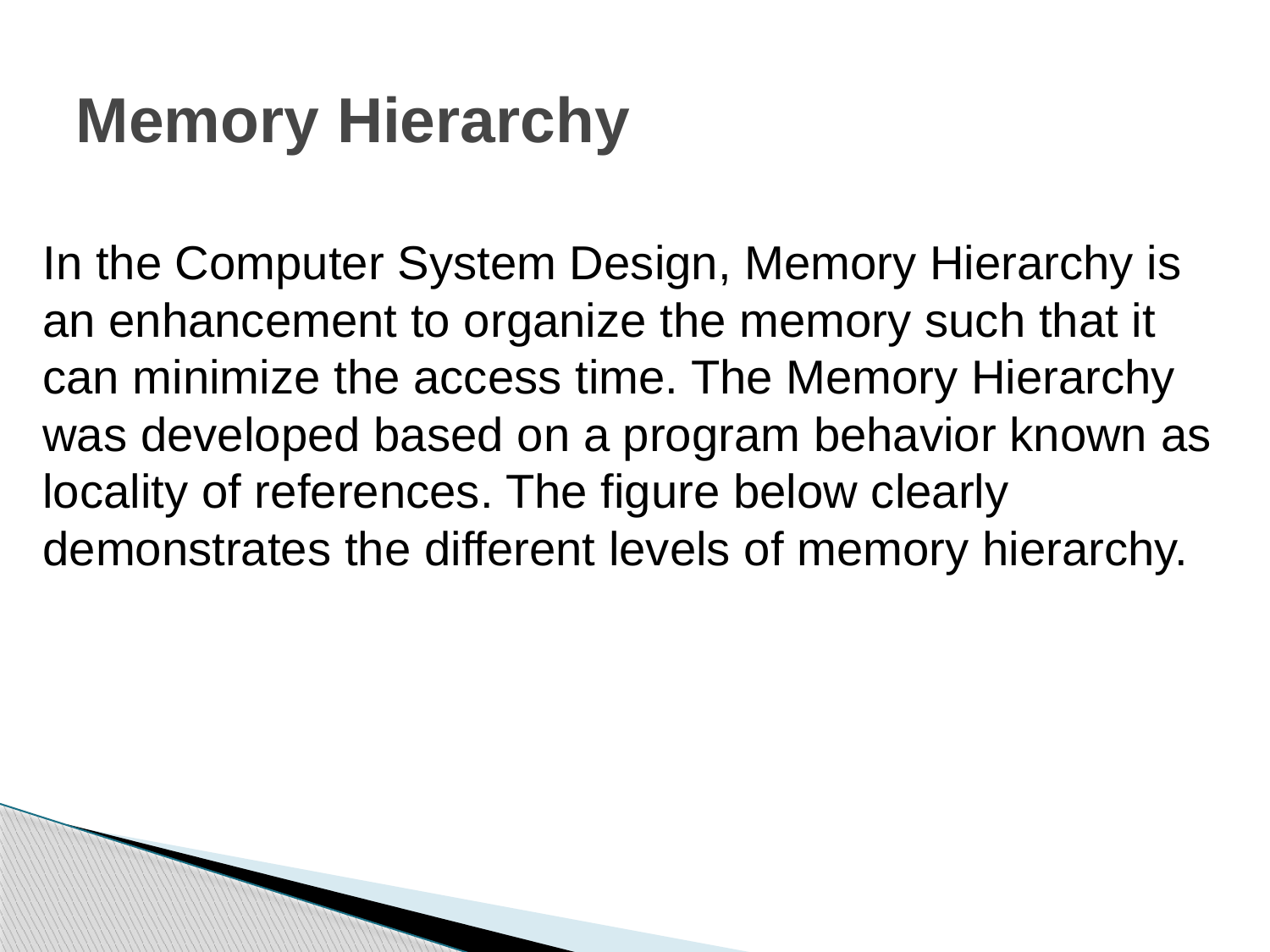

# Memory Hierarchy
In the Computer System Design, Memory Hierarchy is an enhancement to organize the memory such that it can minimize the access time. The Memory Hierarchy was developed based on a program behavior known as locality of references. The figure below clearly demonstrates the different levels of memory hierarchy.